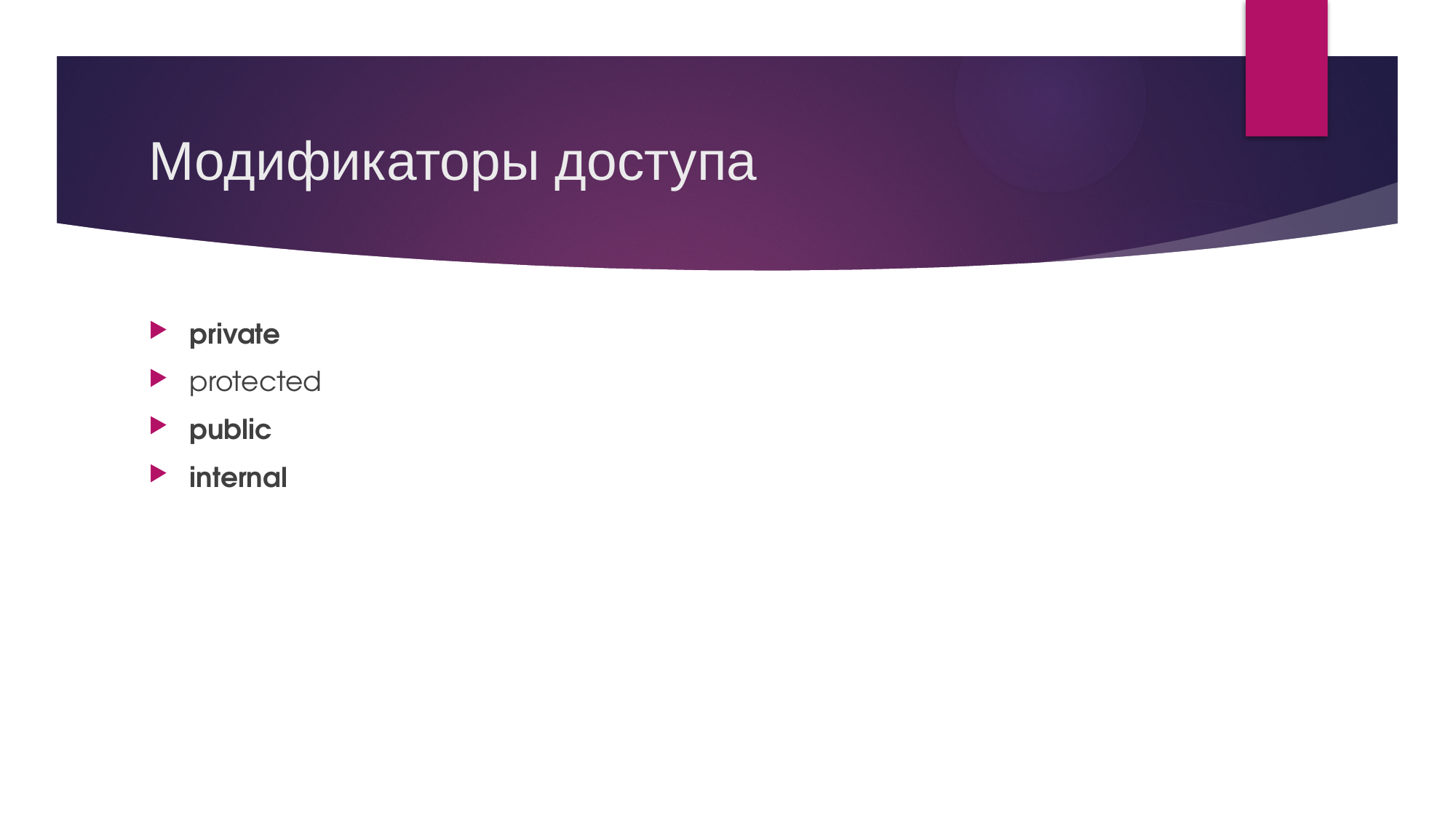

# Модификаторы доступа
private
protected
public
internal